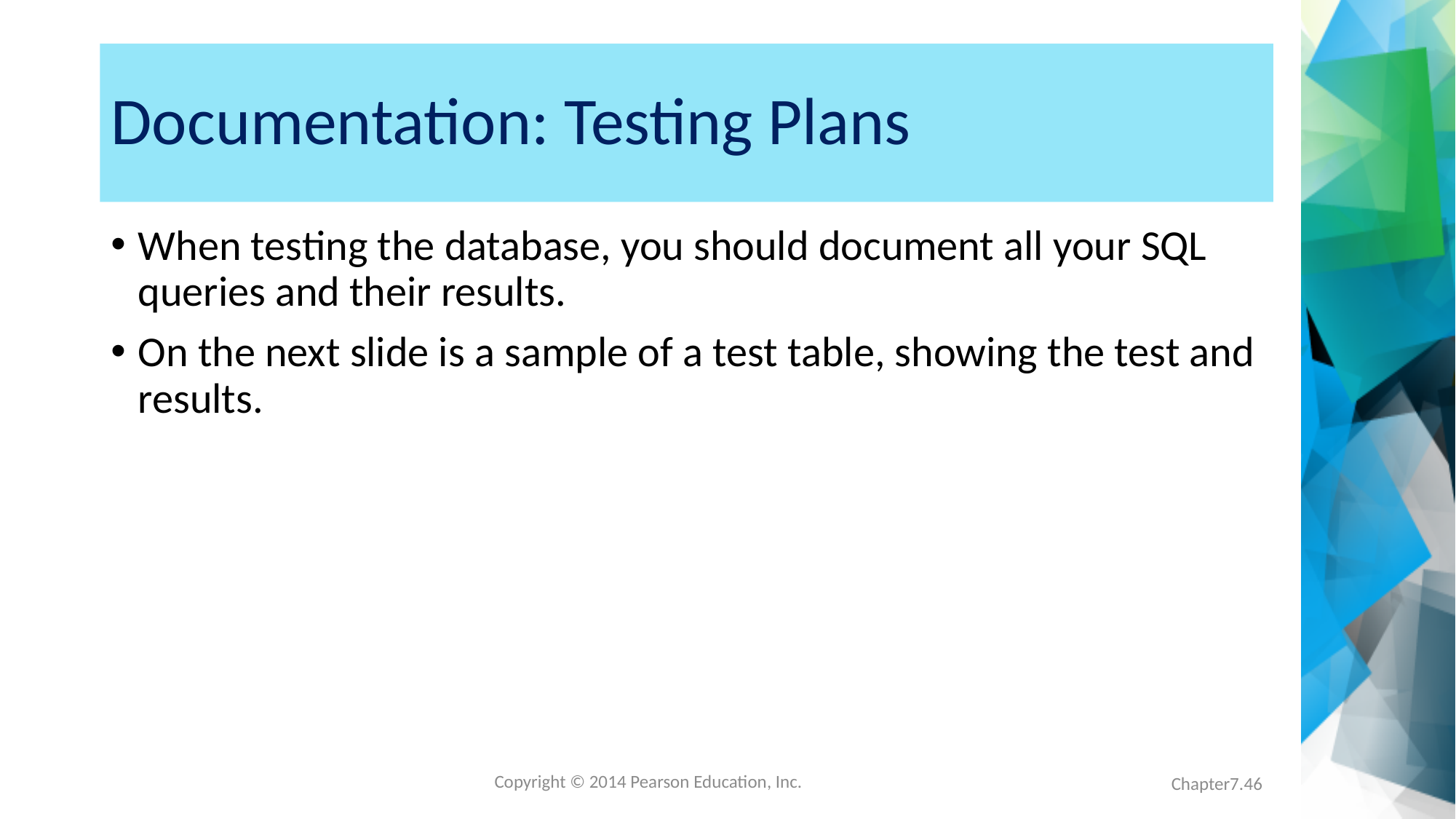

# Documentation: Testing Plans
When testing the database, you should document all your SQL queries and their results.
On the next slide is a sample of a test table, showing the test and results.
Chapter7.46